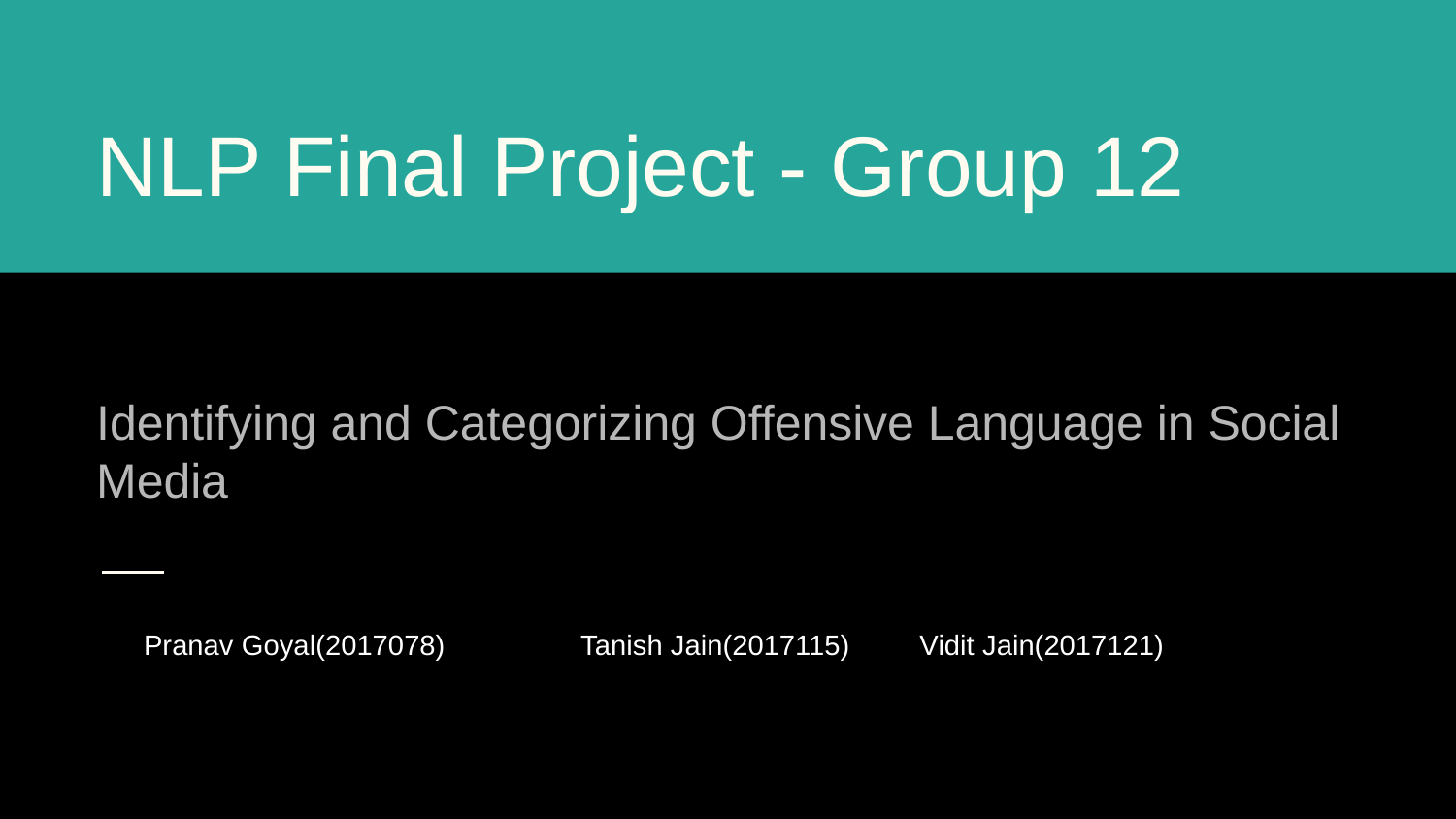

# NLP Final Project - Group 12
Identifying and Categorizing Offensive Language in Social Media
Pranav Goyal(2017078) 	Tanish Jain(2017115)	      Vidit Jain(2017121)